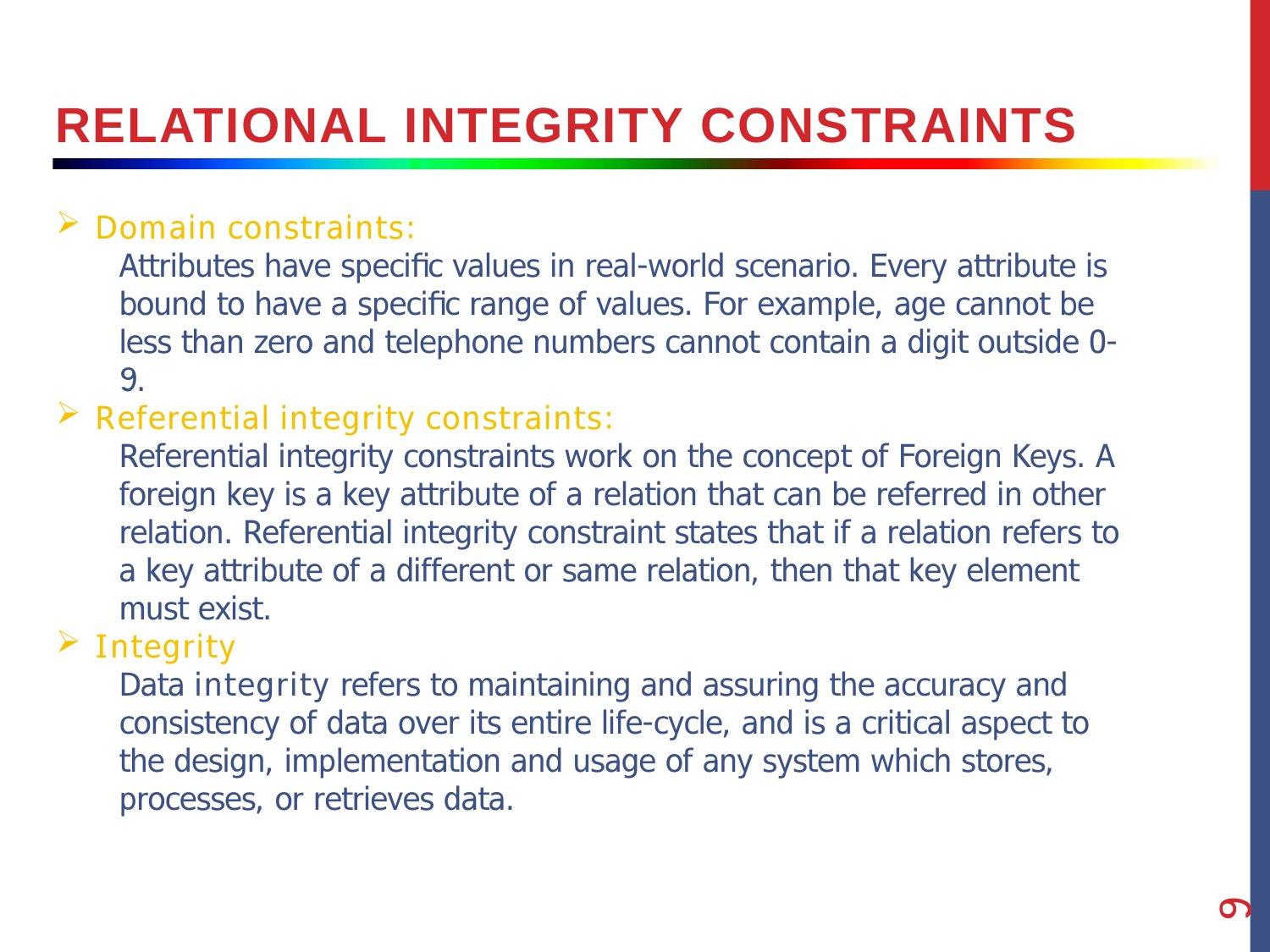

Relational integrity constraints
Domain constraints:
Attributes have specific values in real-world scenario. Every attribute is bound to have a specific range of values. For example, age cannot be less than zero and telephone numbers cannot contain a digit outside 0-9.
Referential integrity constraints:
Referential integrity constraints work on the concept of Foreign Keys. A foreign key is a key attribute of a relation that can be referred in other relation. Referential integrity constraint states that if a relation refers to a key attribute of a different or same relation, then that key element must exist.
Integrity
Data integrity refers to maintaining and assuring the accuracy and consistency of data over its entire life-cycle, and is a critical aspect to the design, implementation and usage of any system which stores, processes, or retrieves data.
9